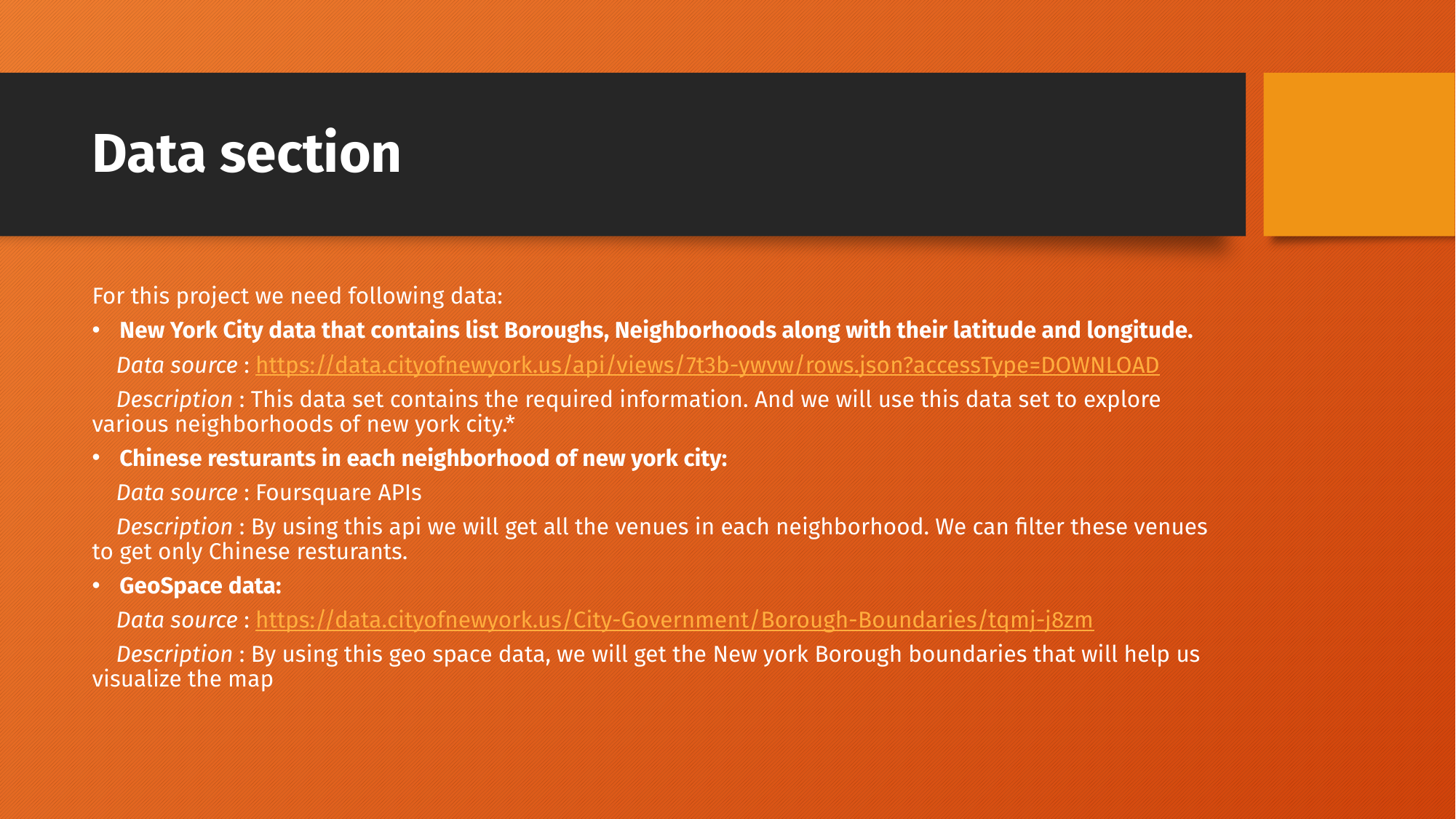

# Data section
For this project we need following data:
New York City data that contains list Boroughs, Neighborhoods along with their latitude and longitude.
    Data source : https://data.cityofnewyork.us/api/views/7t3b-ywvw/rows.json?accessType=DOWNLOAD
    Description : This data set contains the required information. And we will use this data set to explore various neighborhoods of new york city.*
Chinese resturants in each neighborhood of new york city:
    Data source : Foursquare APIs
    Description : By using this api we will get all the venues in each neighborhood. We can filter these venues to get only Chinese resturants.
GeoSpace data:
    Data source : https://data.cityofnewyork.us/City-Government/Borough-Boundaries/tqmj-j8zm
    Description : By using this geo space data, we will get the New york Borough boundaries that will help us visualize the map